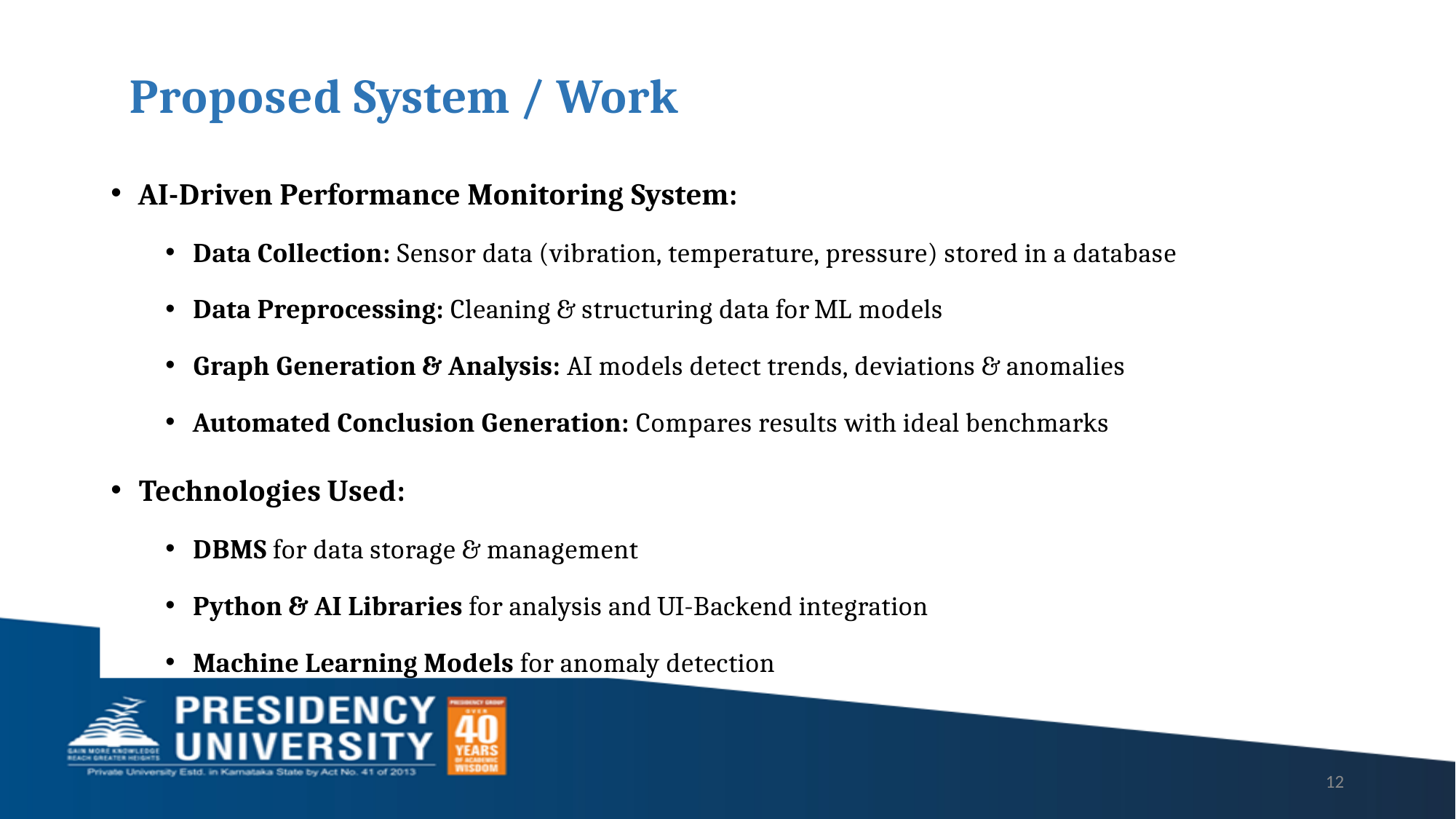

# Proposed System / Work
AI-Driven Performance Monitoring System:
Data Collection: Sensor data (vibration, temperature, pressure) stored in a database
Data Preprocessing: Cleaning & structuring data for ML models
Graph Generation & Analysis: AI models detect trends, deviations & anomalies
Automated Conclusion Generation: Compares results with ideal benchmarks
Technologies Used:
DBMS for data storage & management
Python & AI Libraries for analysis and UI-Backend integration
Machine Learning Models for anomaly detection

12